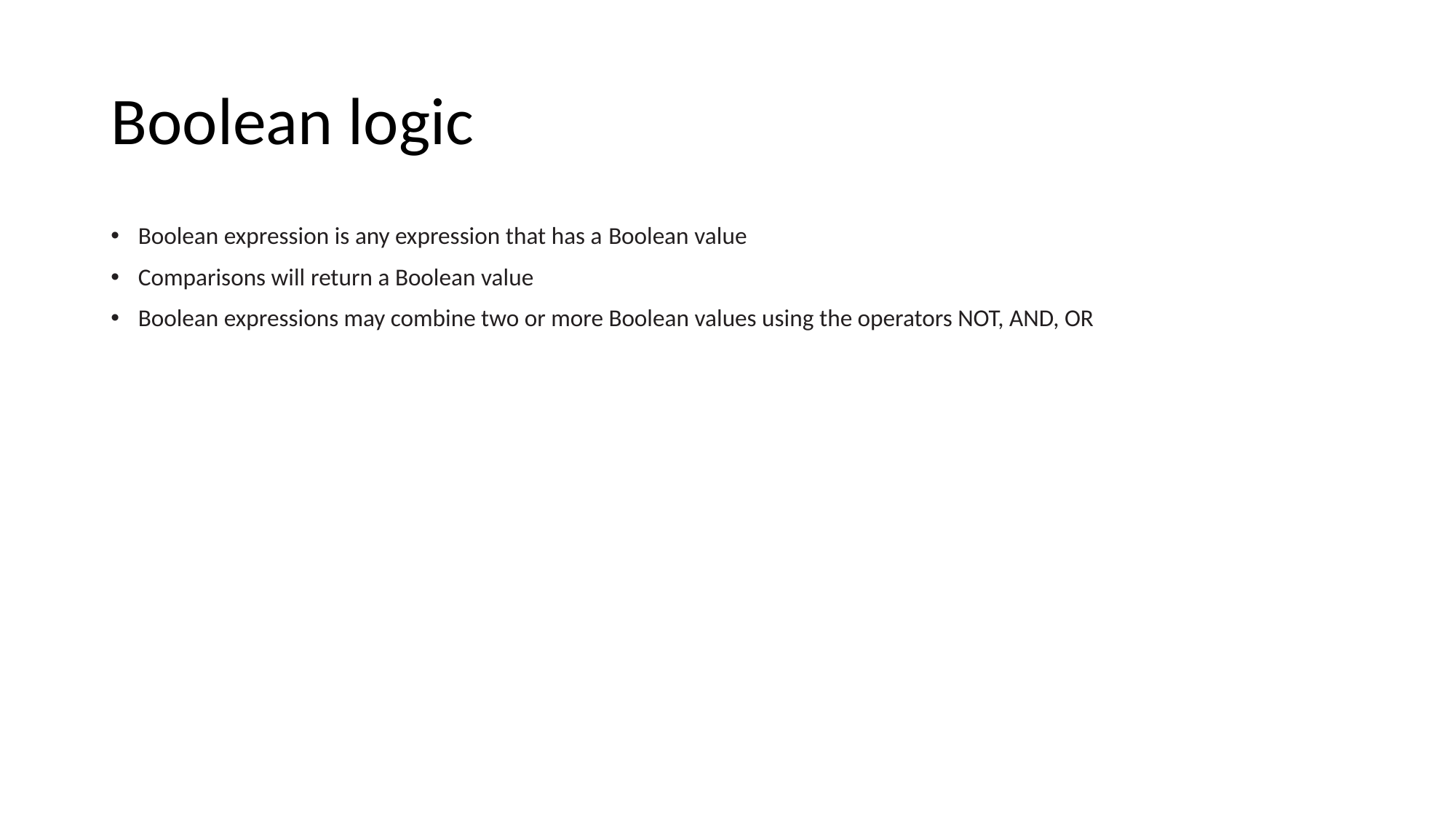

# Boolean logic
Boolean expression is any expression that has a Boolean value
Comparisons will return a Boolean value
Boolean expressions may combine two or more Boolean values using the operators NOT, AND, OR